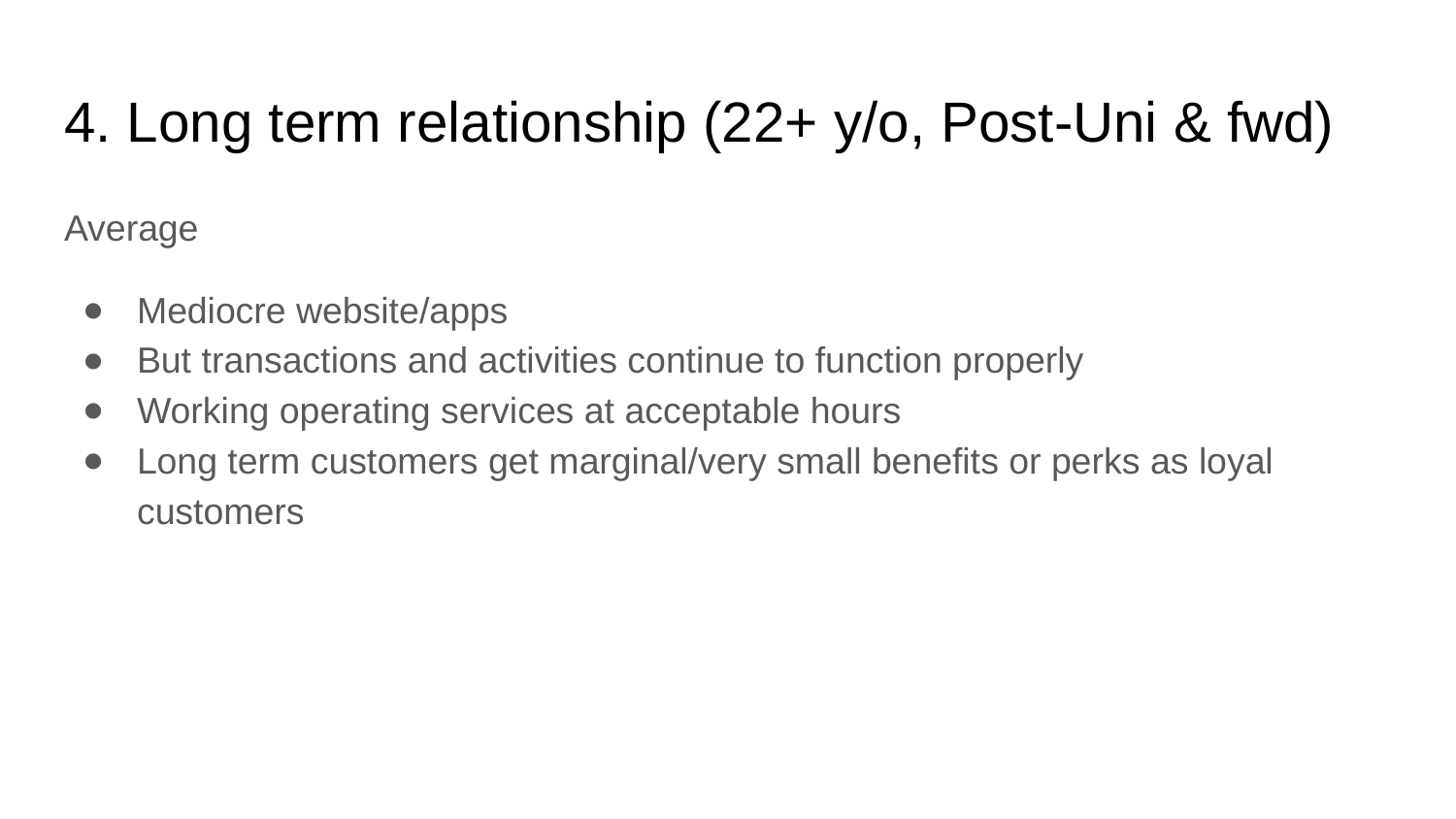

# 4. Long term relationship (22+ y/o, Post-Uni & fwd)
Average
Mediocre website/apps
But transactions and activities continue to function properly
Working operating services at acceptable hours
Long term customers get marginal/very small benefits or perks as loyal customers